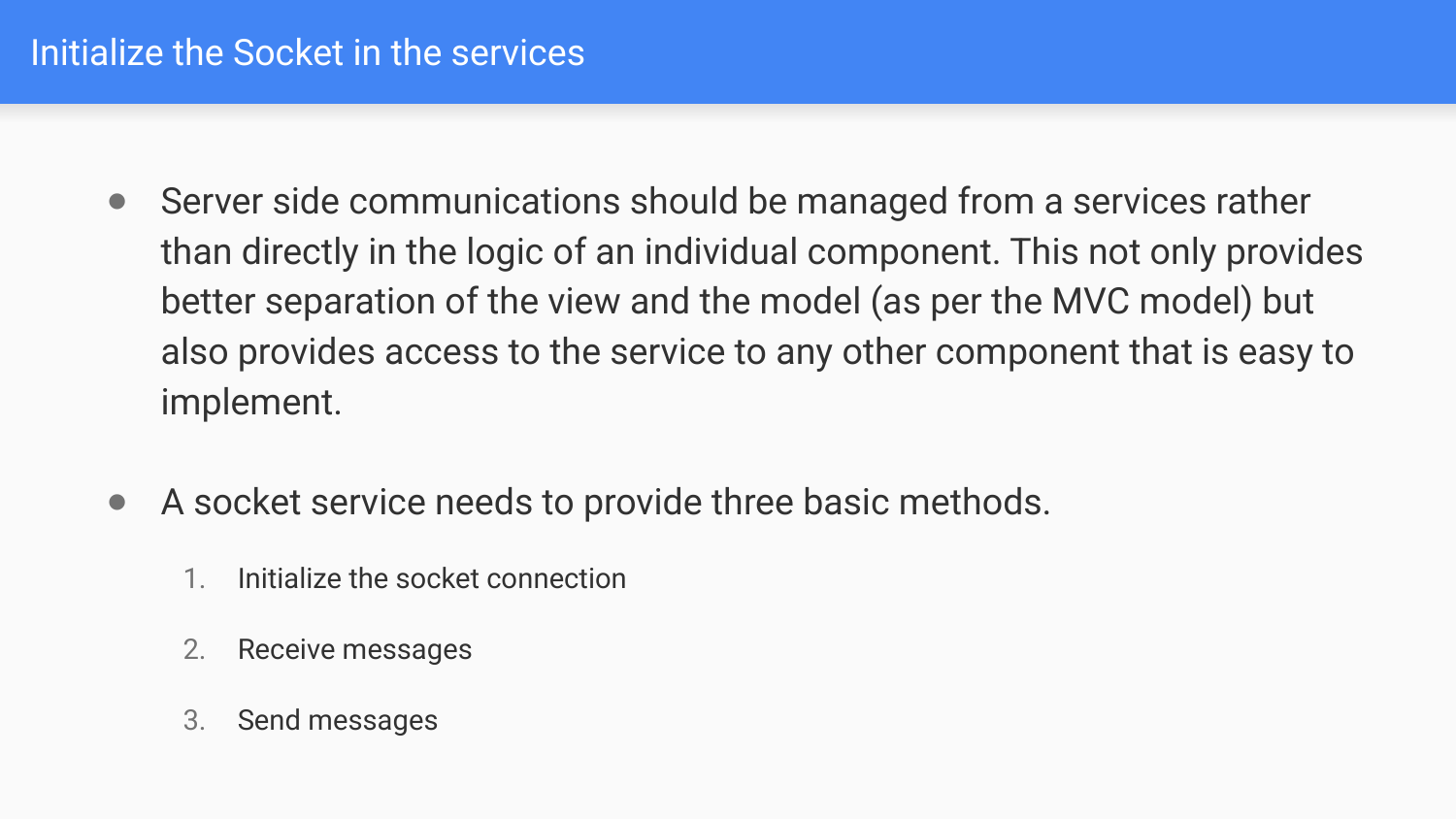

# Initialize the Socket in the services
Server side communications should be managed from a services rather than directly in the logic of an individual component. This not only provides better separation of the view and the model (as per the MVC model) but also provides access to the service to any other component that is easy to implement.

A socket service needs to provide three basic methods.
Initialize the socket connection
Receive messages
Send messages